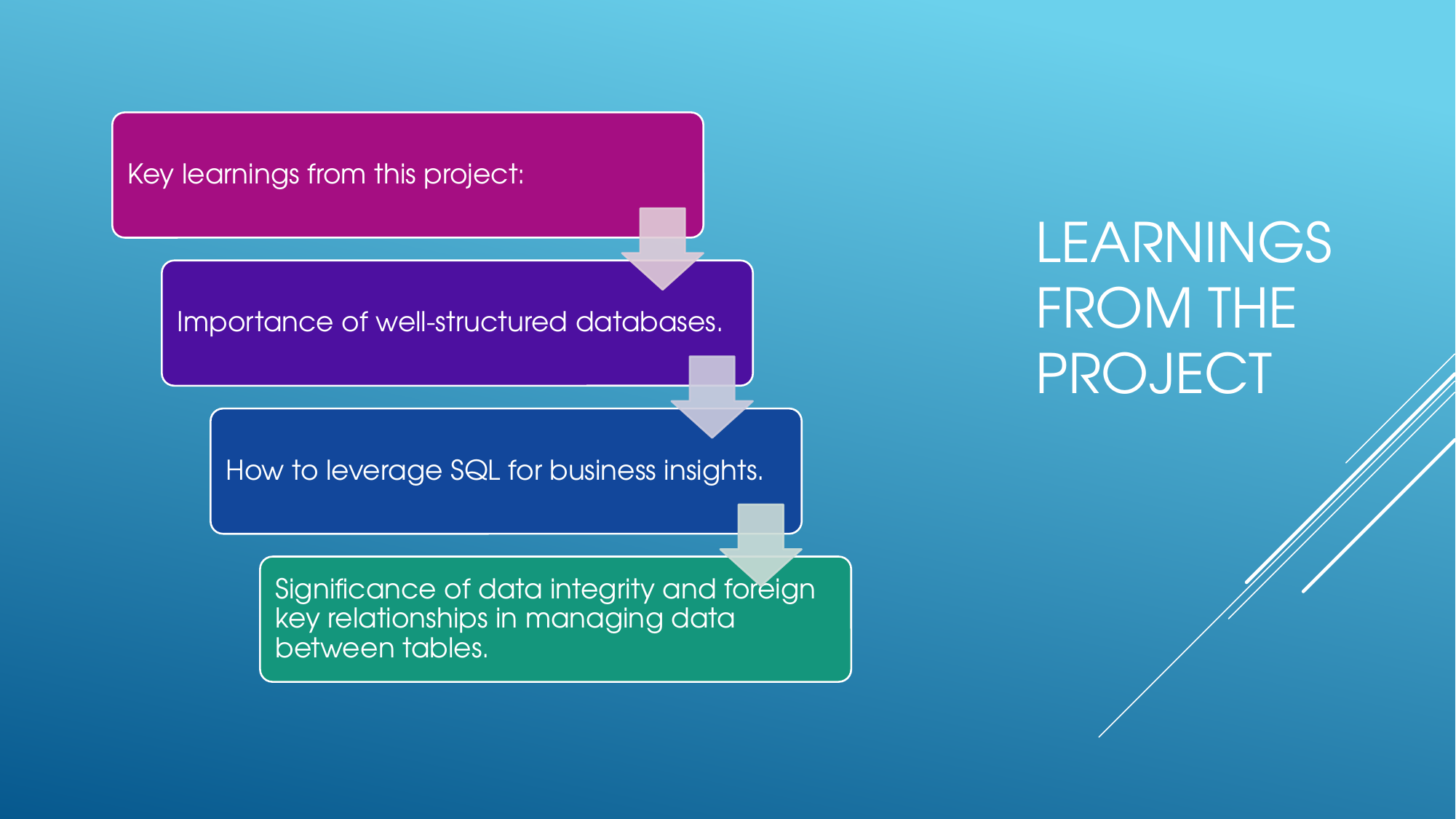

Key learnings from this project:
Importance of well-structured databases.
How to leverage SQL for business insights.
Significance of data integrity and foreign key relationships in managing data between tables.

# Learnings from the Project